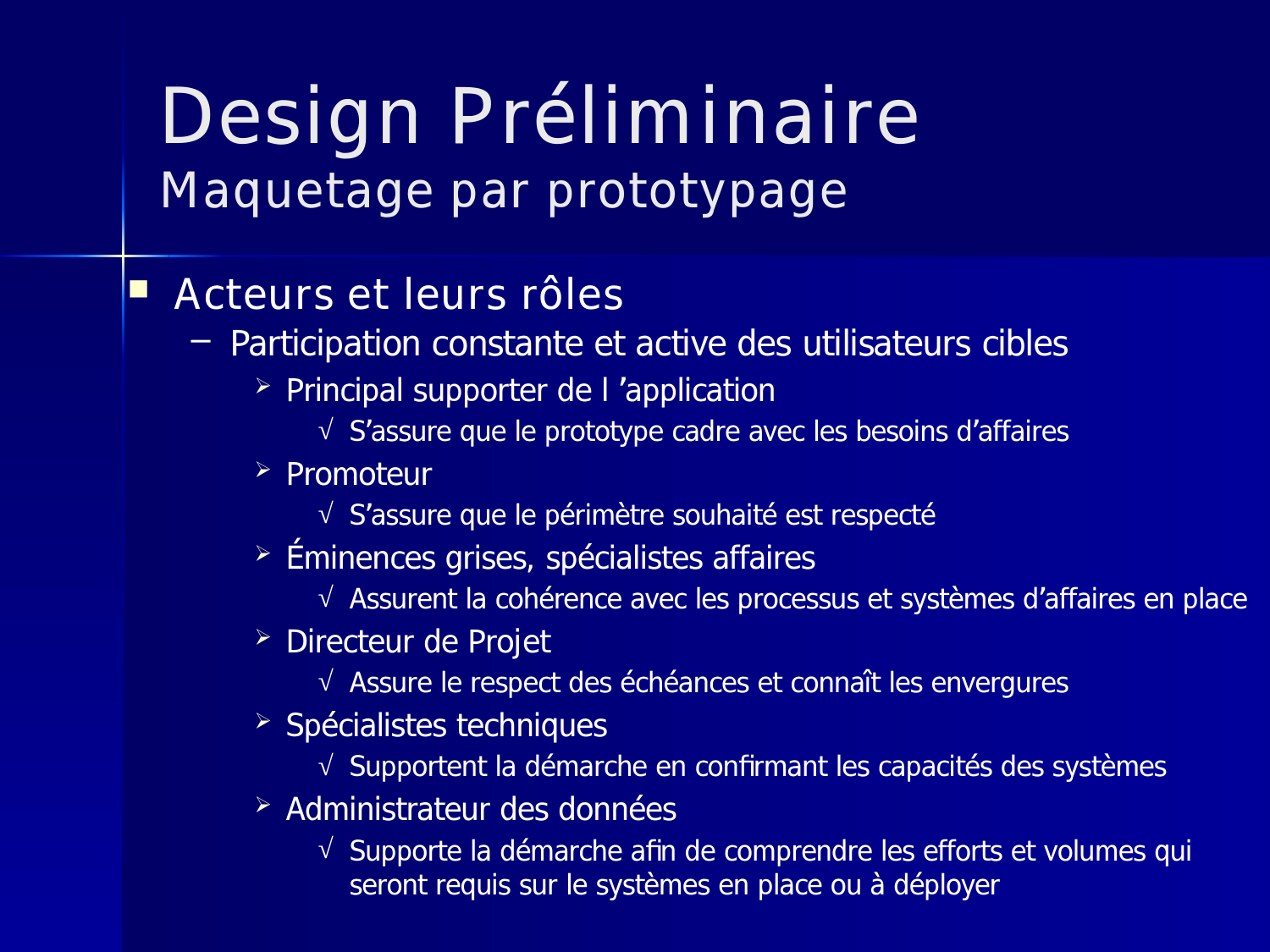

# Design Préliminaire Maquetage par prototypage
Acteurs et leurs rôles
Participation constante et active des utilisateurs cibles
Principal supporter de l ’application
S’assure que le prototype cadre avec les besoins d’affaires
Promoteur
S’assure que le périmètre souhaité est respecté
Éminences grises, spécialistes affaires
Assurent la cohérence avec les processus et systèmes d’affaires en place
Directeur de Projet
Assure le respect des échéances et connaît les envergures
Spécialistes techniques
Supportent la démarche en confirmant les capacités des systèmes
Administrateur des données
Supporte la démarche afin de comprendre les efforts et volumes qui seront requis sur le systèmes en place ou à déployer